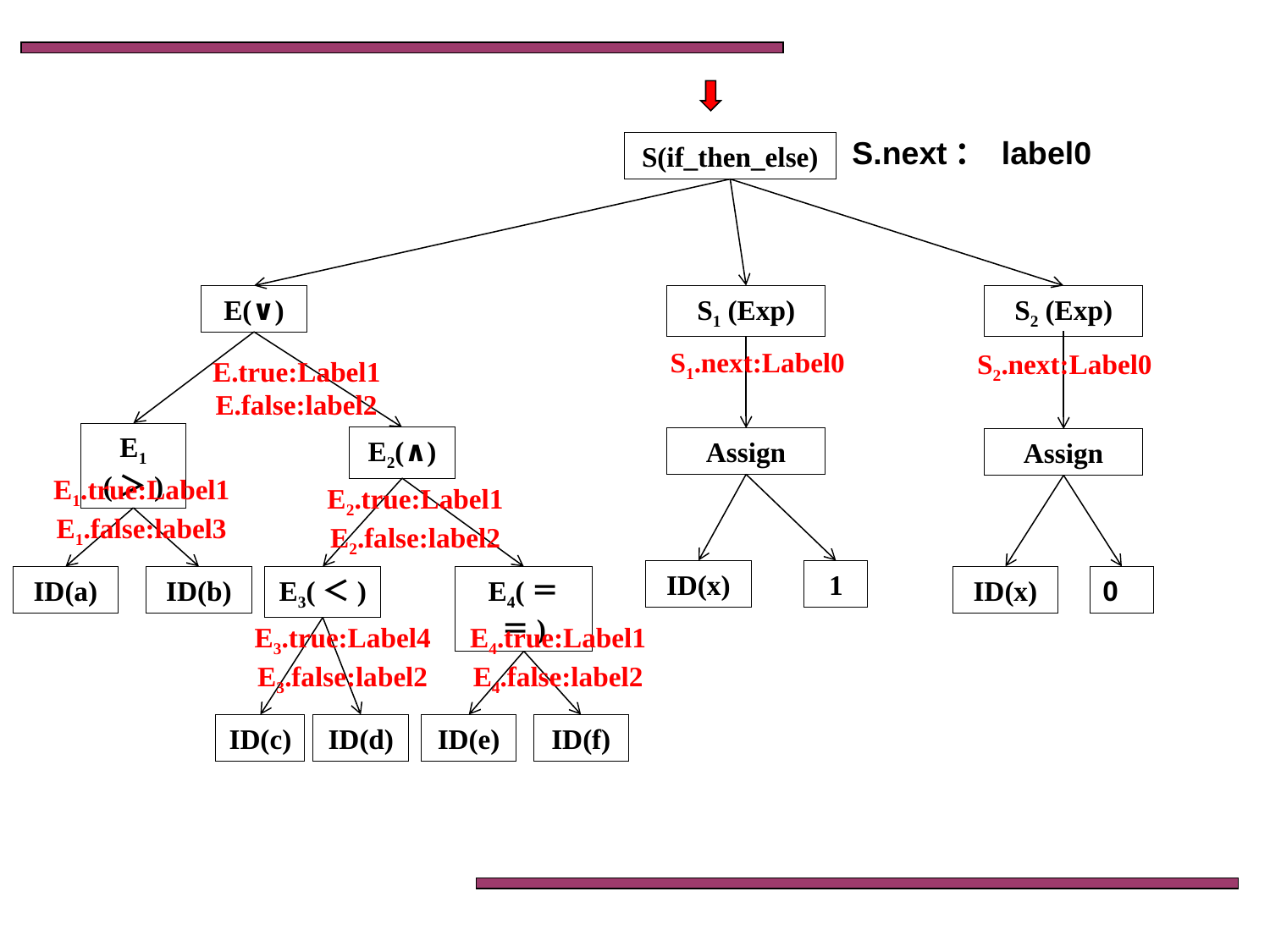

S.next： label0
S(if_then_else)
E(∨)
S1 (Exp)
S2 (Exp)
S1.next:Label0
S2.next:Label0
E.true:Label1
E.false:label2
E1(＞)
E2(∧)
Assign
Assign
E1.true:Label1
E1.false:label3
E2.true:Label1
E2.false:label2
ID(x)
1
ID(a)
ID(b)
E3(＜)
E4(＝ ＝)
ID(x)
0
E3.true:Label4
E3.false:label2
E4.true:Label1
E4.false:label2
ID(c)
ID(d)
ID(e)
ID(f)
35